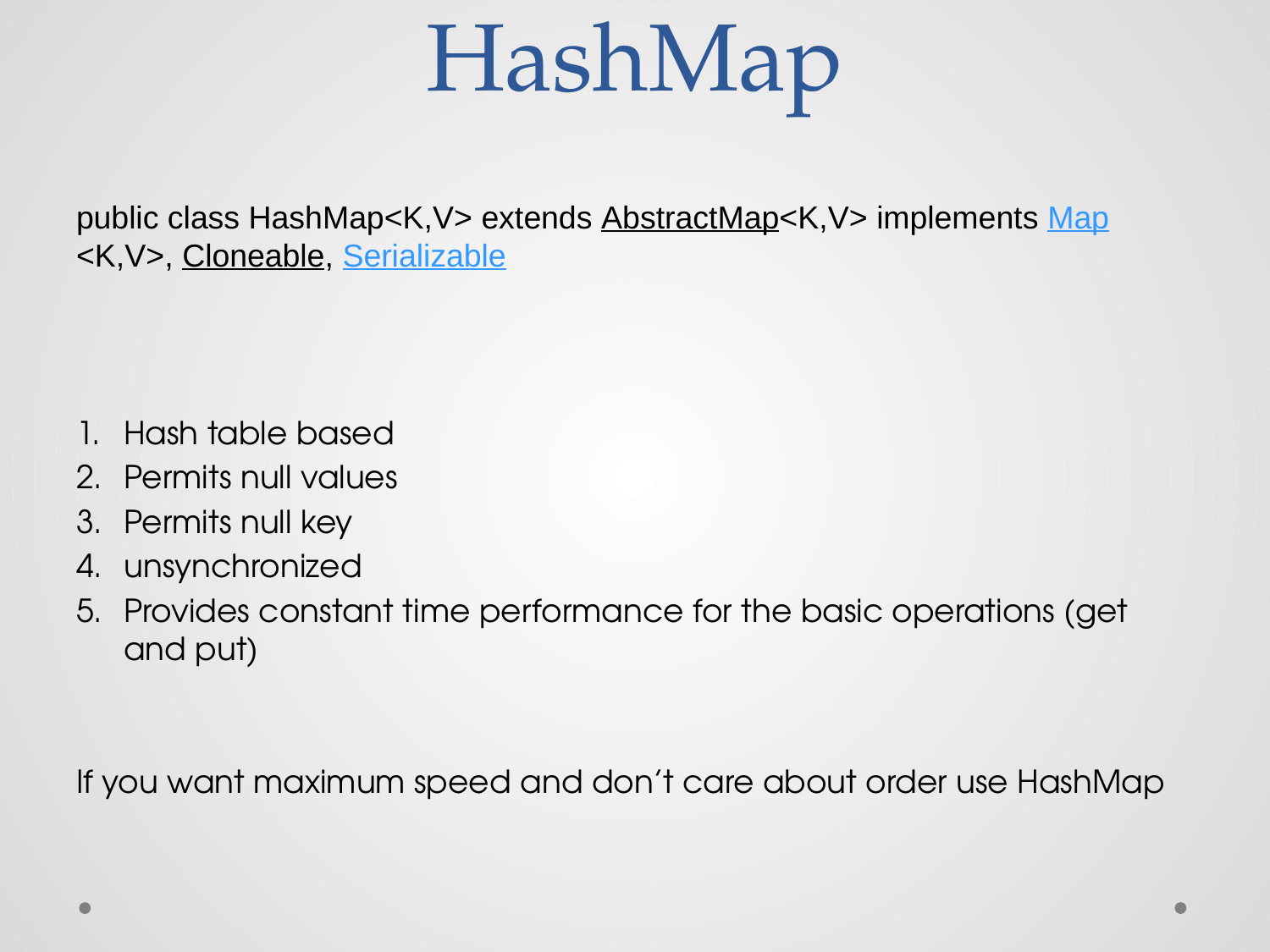

# HashMap

public class HashMap<K,V> extends AbstractMap<K,V> implements Map<K,V>, Cloneable, Serializable

Hash table based
Permits null values
Permits null key
unsynchronized
Provides constant time performance for the basic operations (get and put)

If you want maximum speed and don’t care about order use HashMap